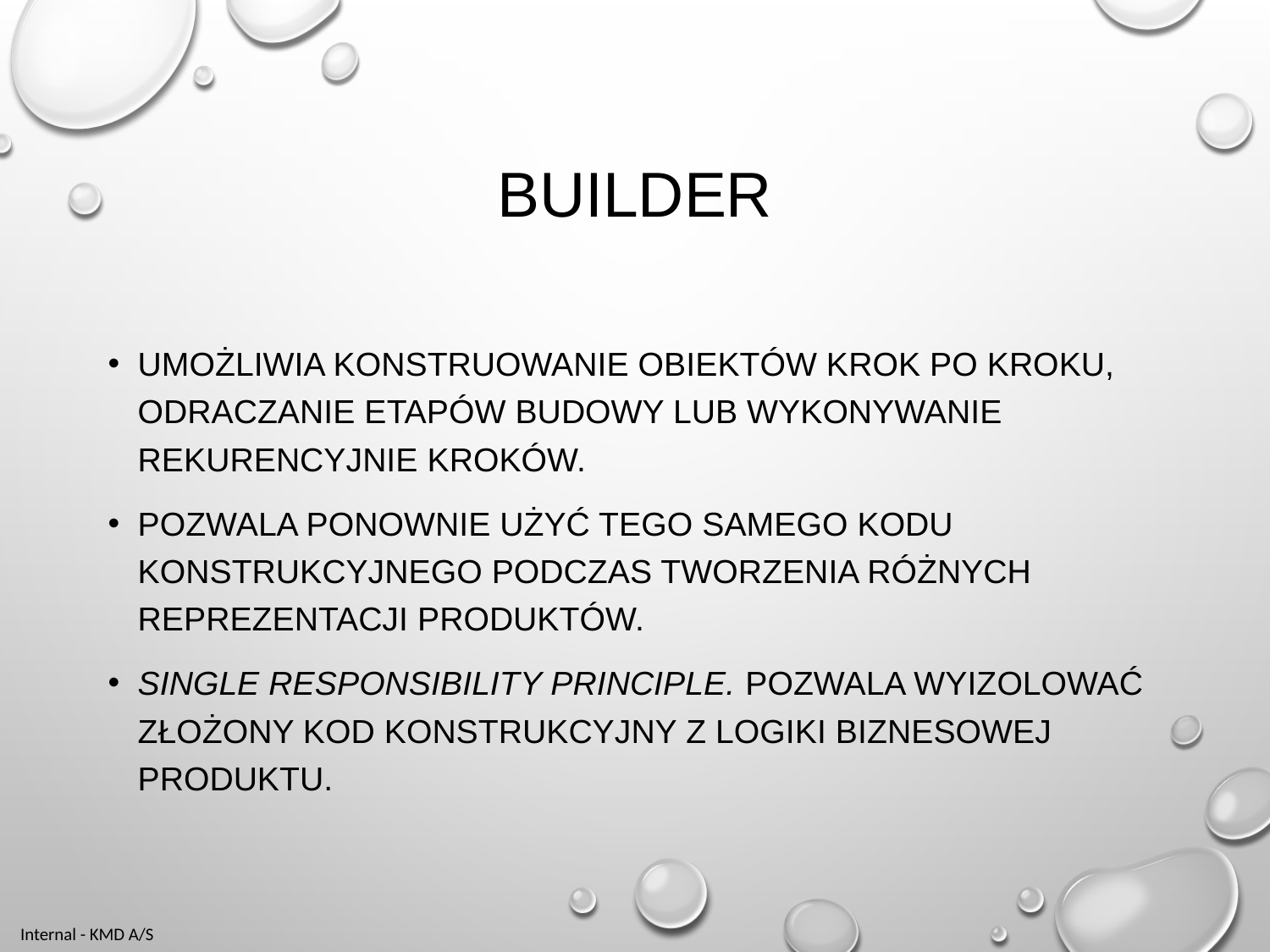

# Builder
Umożliwia konstruowanie obiektów krok po kroku, odraczanie etapów budowy lub wykonywanie rekurencyjnie kroków.
Pozwala ponownie użyć tego samego kodu konstrukcyjnego podczas tworzenia różnych reprezentacji produktów.
Single responsibility principle. Pozwala wyizolować złożony kod konstrukcyjny z logiki biznesowej produktu.